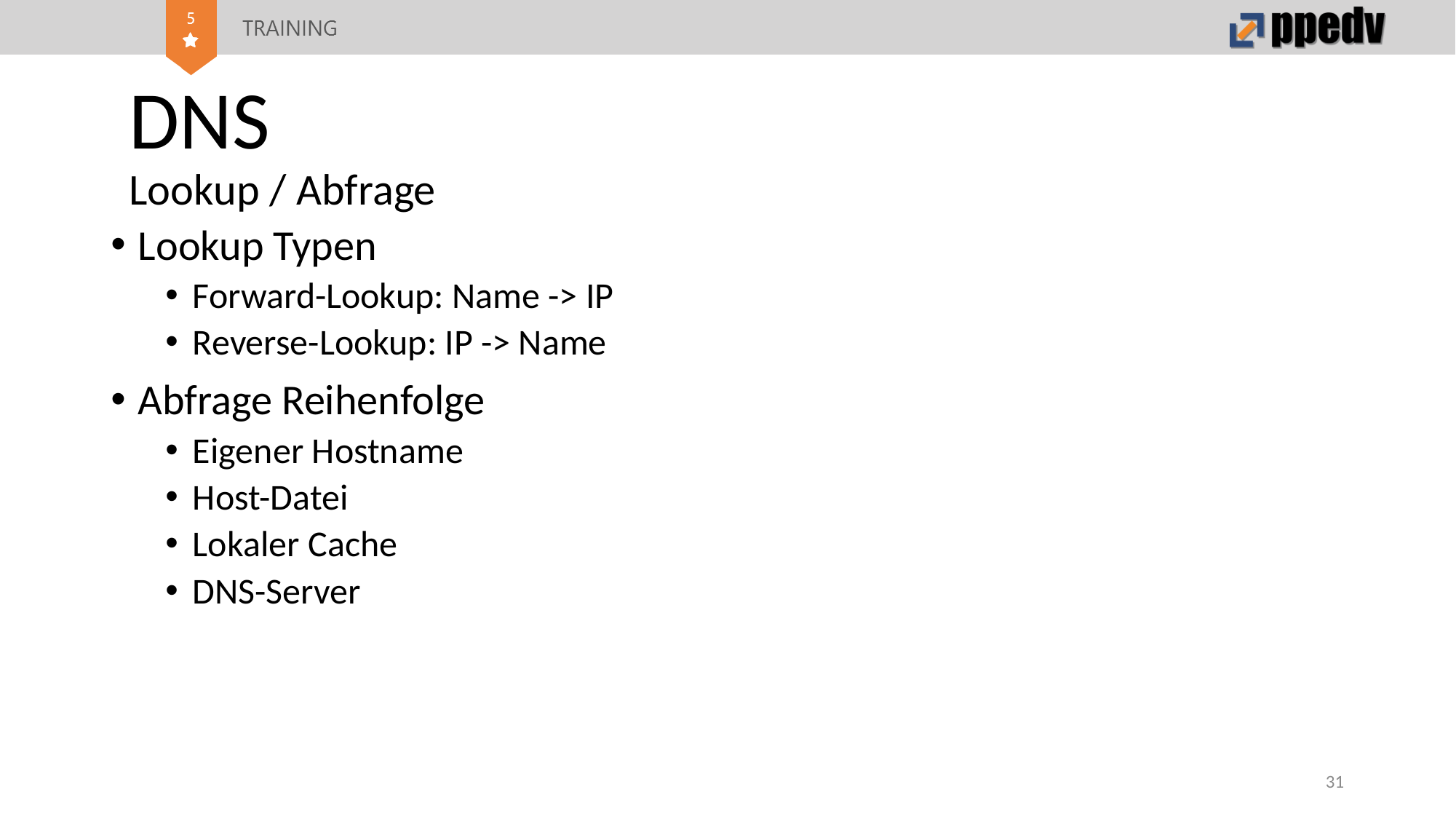

DNS
Lookup / Abfrage
Lookup Typen
Forward-Lookup: Name -> IP
Reverse-Lookup: IP -> Name
Abfrage Reihenfolge
Eigener Hostname
Host-Datei
Lokaler Cache
DNS-Server
31